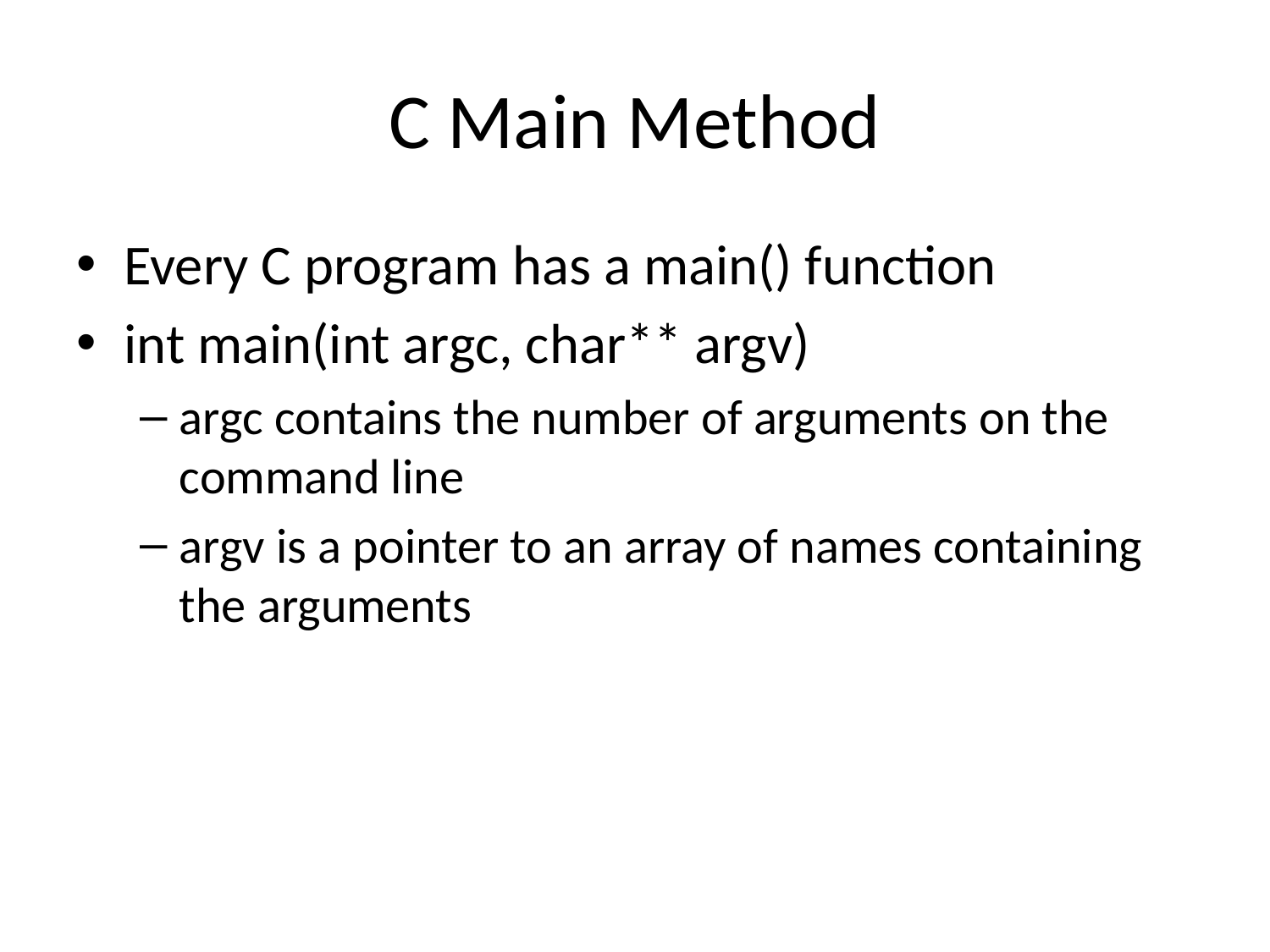

# C Main Method
Every C program has a main() function
int main(int argc, char** argv)
argc contains the number of arguments on the command line
argv is a pointer to an array of names containing the arguments